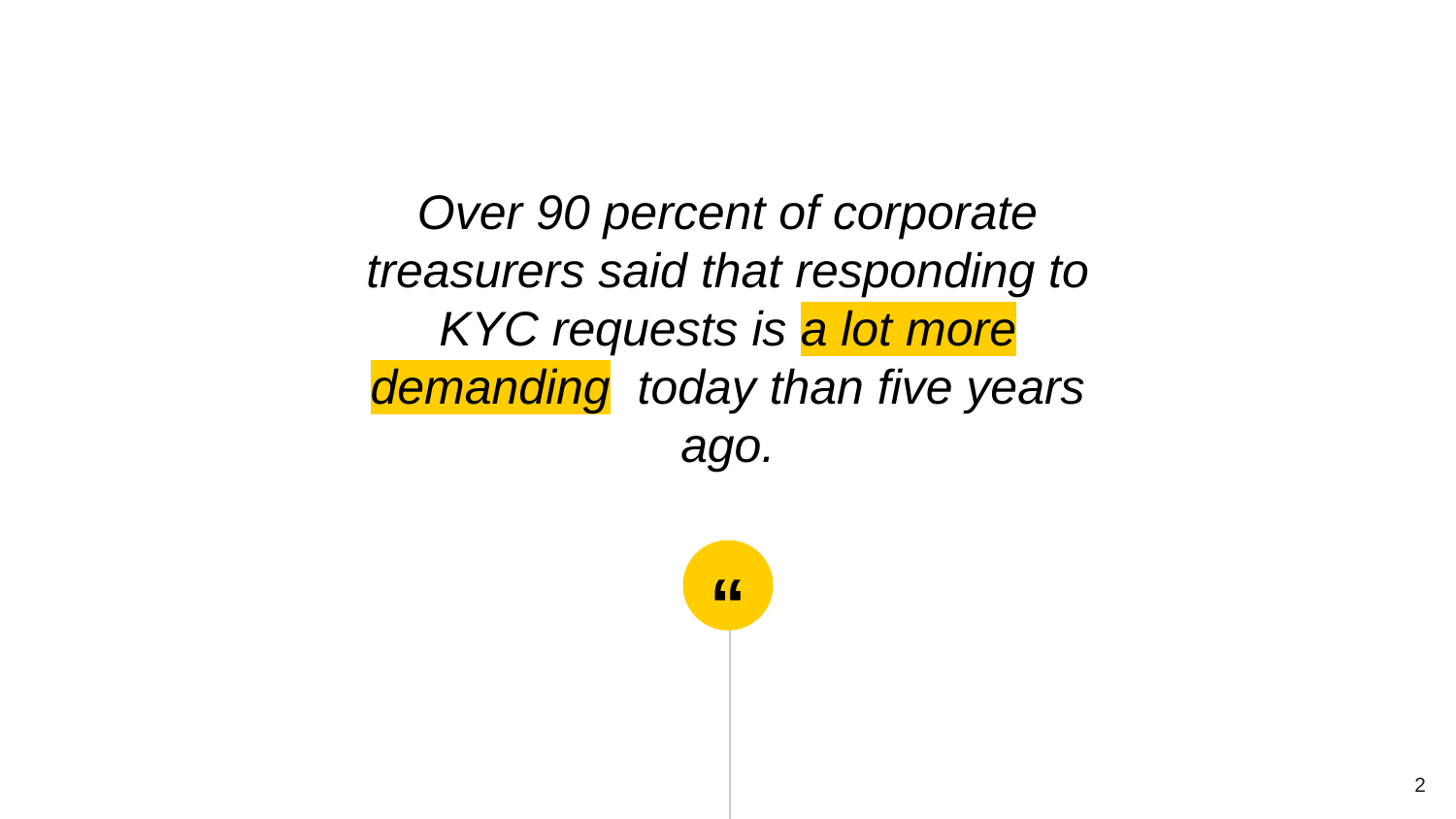

Over 90 percent of corporate treasurers said that responding to KYC requests is a lot more demanding  today than five years ago.
2